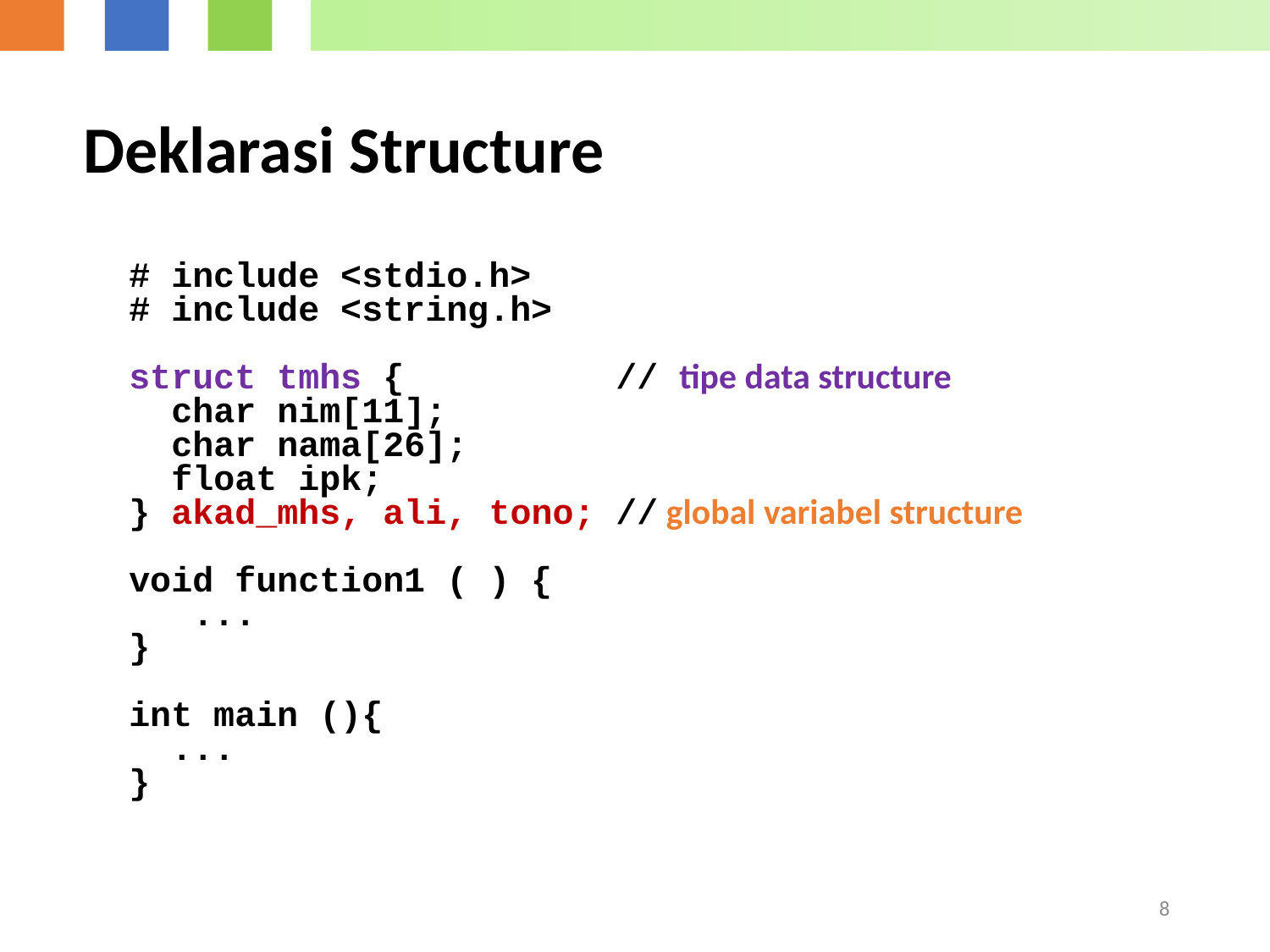

Deklarasi Structure
# include <stdio.h>
# include <string.h>

struct tmhs {    	     // tipe data structure
  char nim[11];
  char nama[26];
  float ipk;
} akad_mhs, ali, tono; // global variabel structure

void function1 ( ) {
   ...
}

int main (){
  ...
}
8